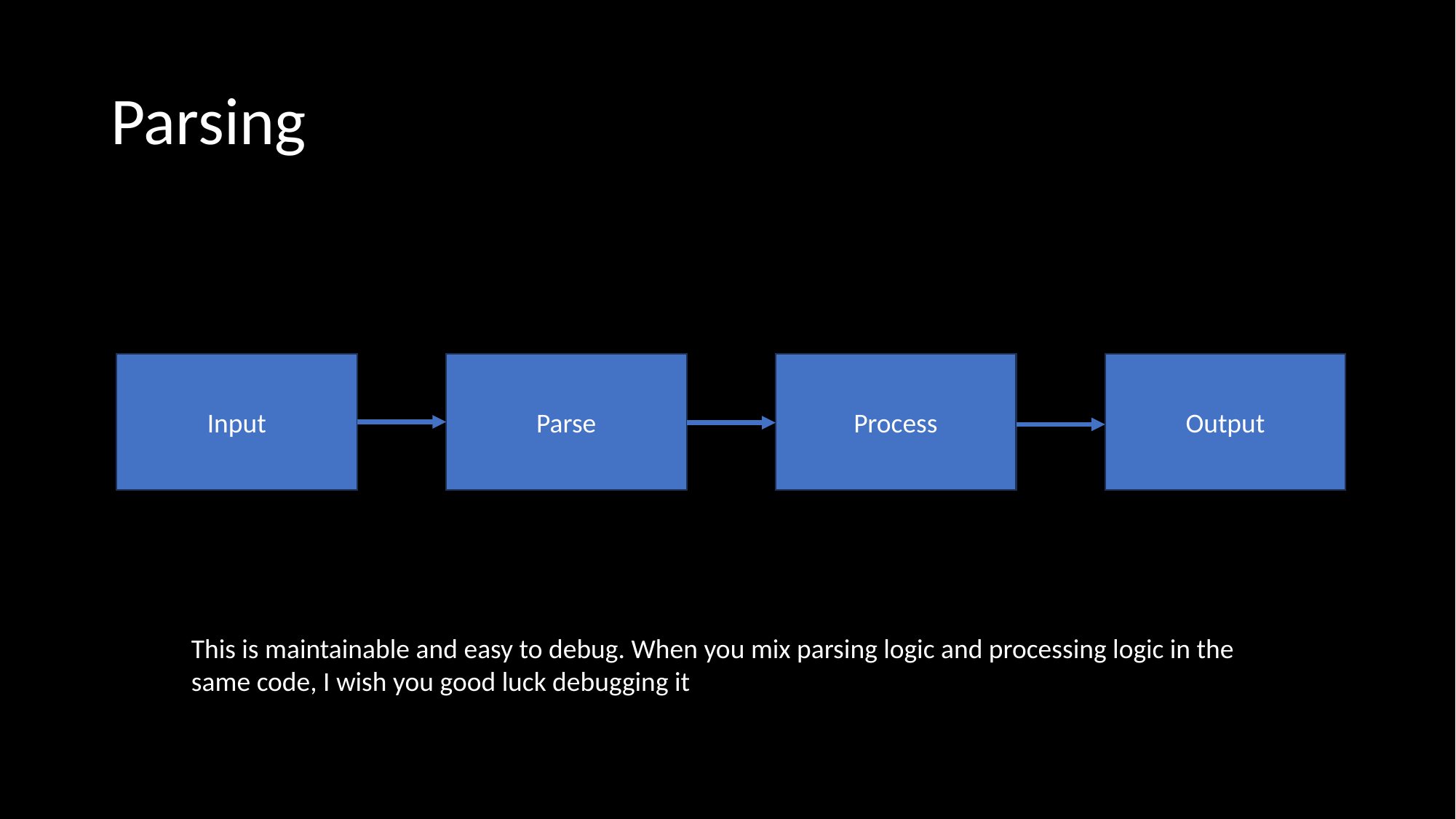

# Parsing
Input
Parse
Process
Output
This is maintainable and easy to debug. When you mix parsing logic and processing logic in the same code, I wish you good luck debugging it